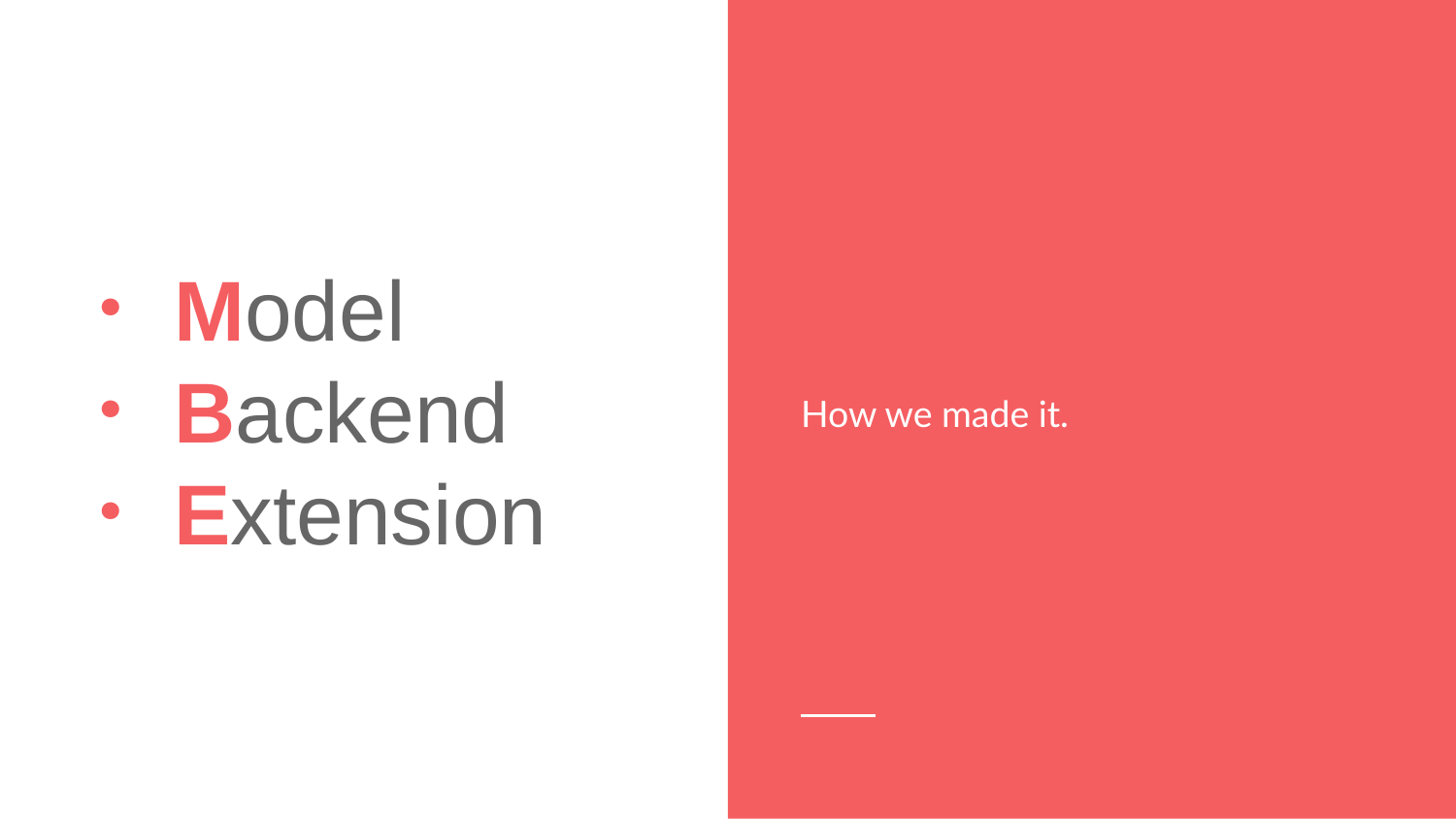

How we made it.
# ．Model
．Backend
．Extension